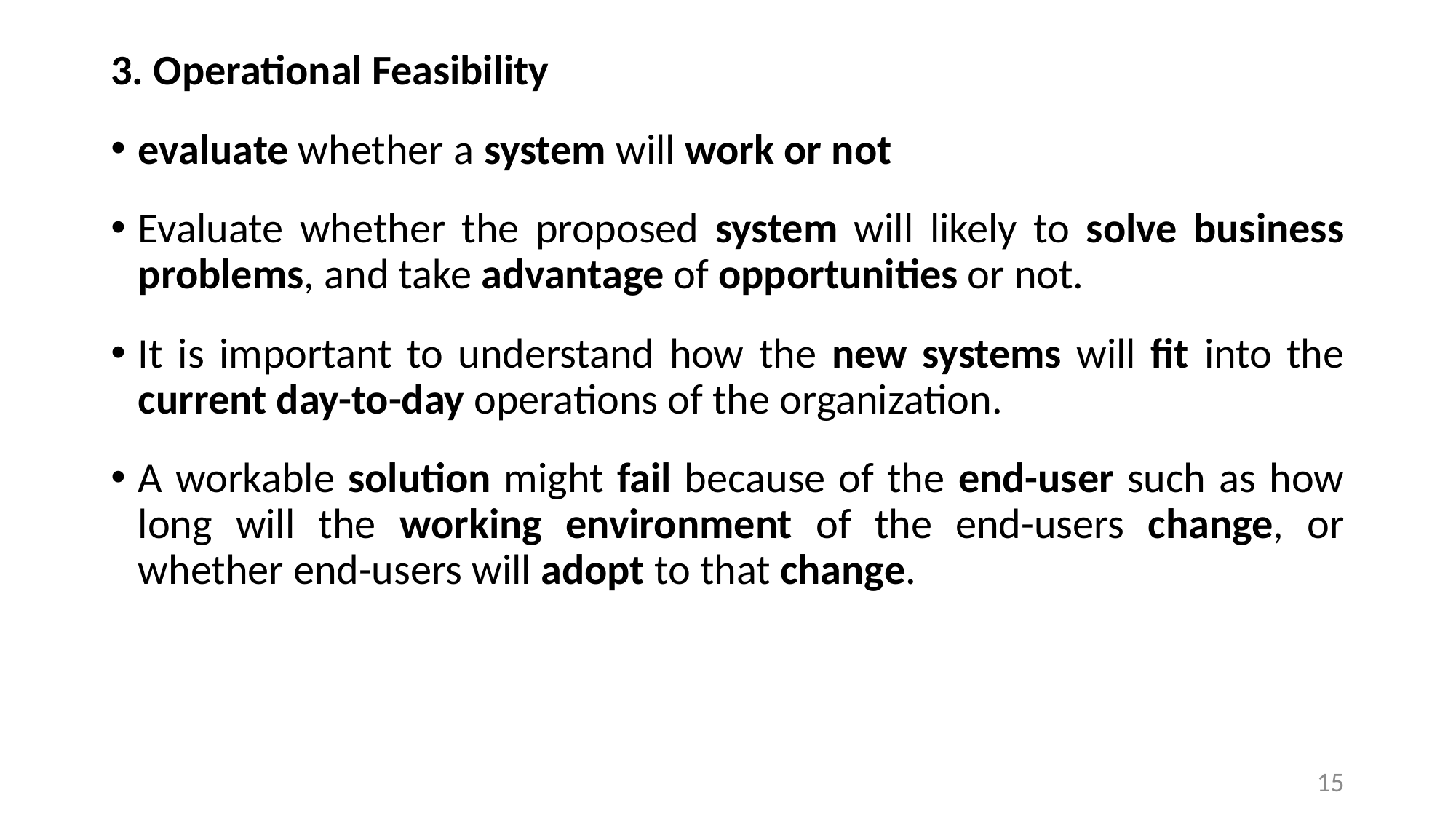

﻿3. Operational Feasibility
evaluate whether a system will work or not
Evaluate whether the proposed system will likely to solve business problems, and take advantage of opportunities or not.
It is important to understand how the new systems will fit into the current day-to-day operations of the organization.
A workable solution might fail because of the end-user such as how long will the working environment of the end-users change, or whether end-users will adopt to that change.
15